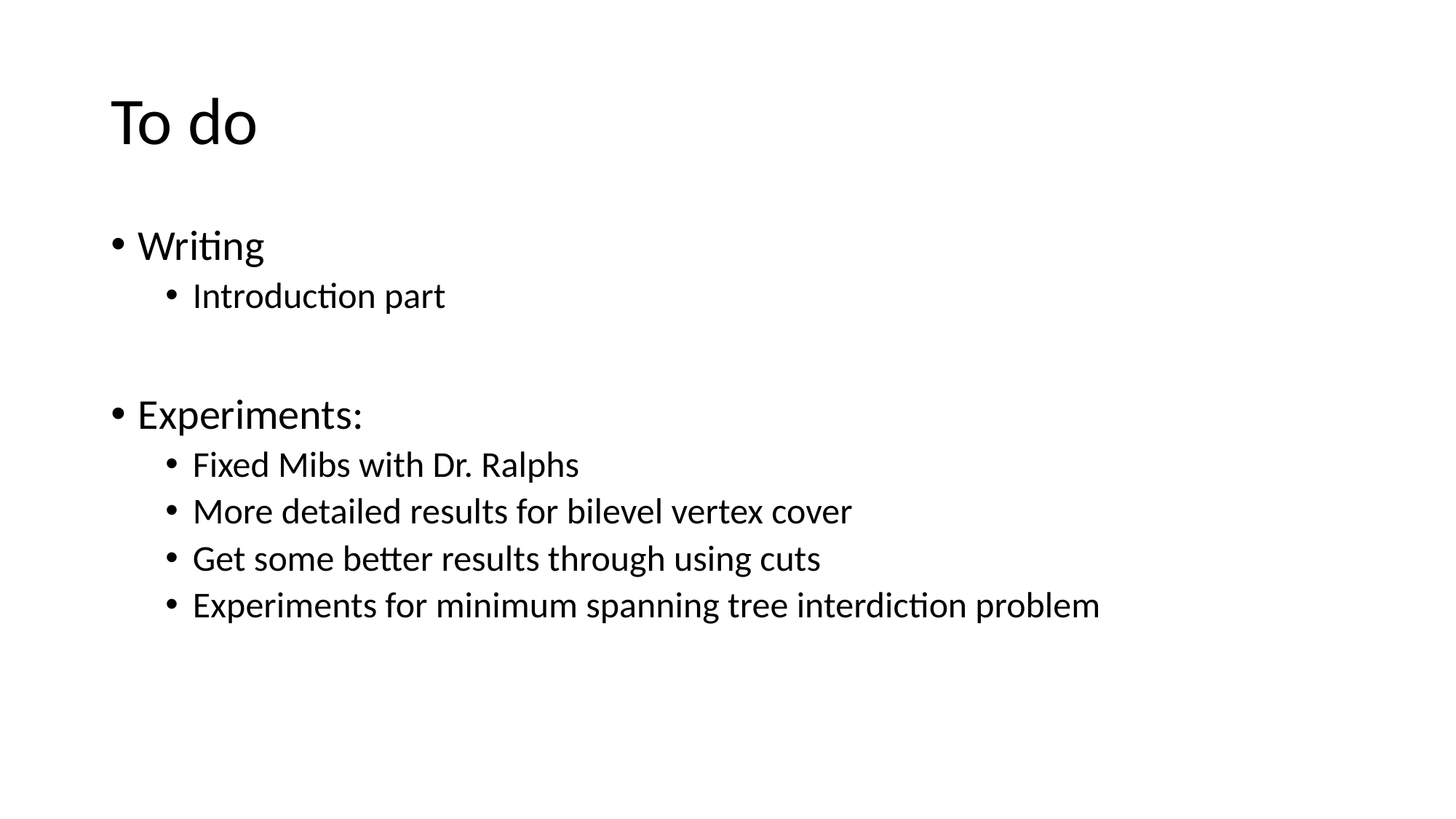

# To do
Writing
Introduction part

Experiments:
Fixed Mibs with Dr. Ralphs
More detailed results for bilevel vertex cover
Get some better results through using cuts
Experiments for minimum spanning tree interdiction problem